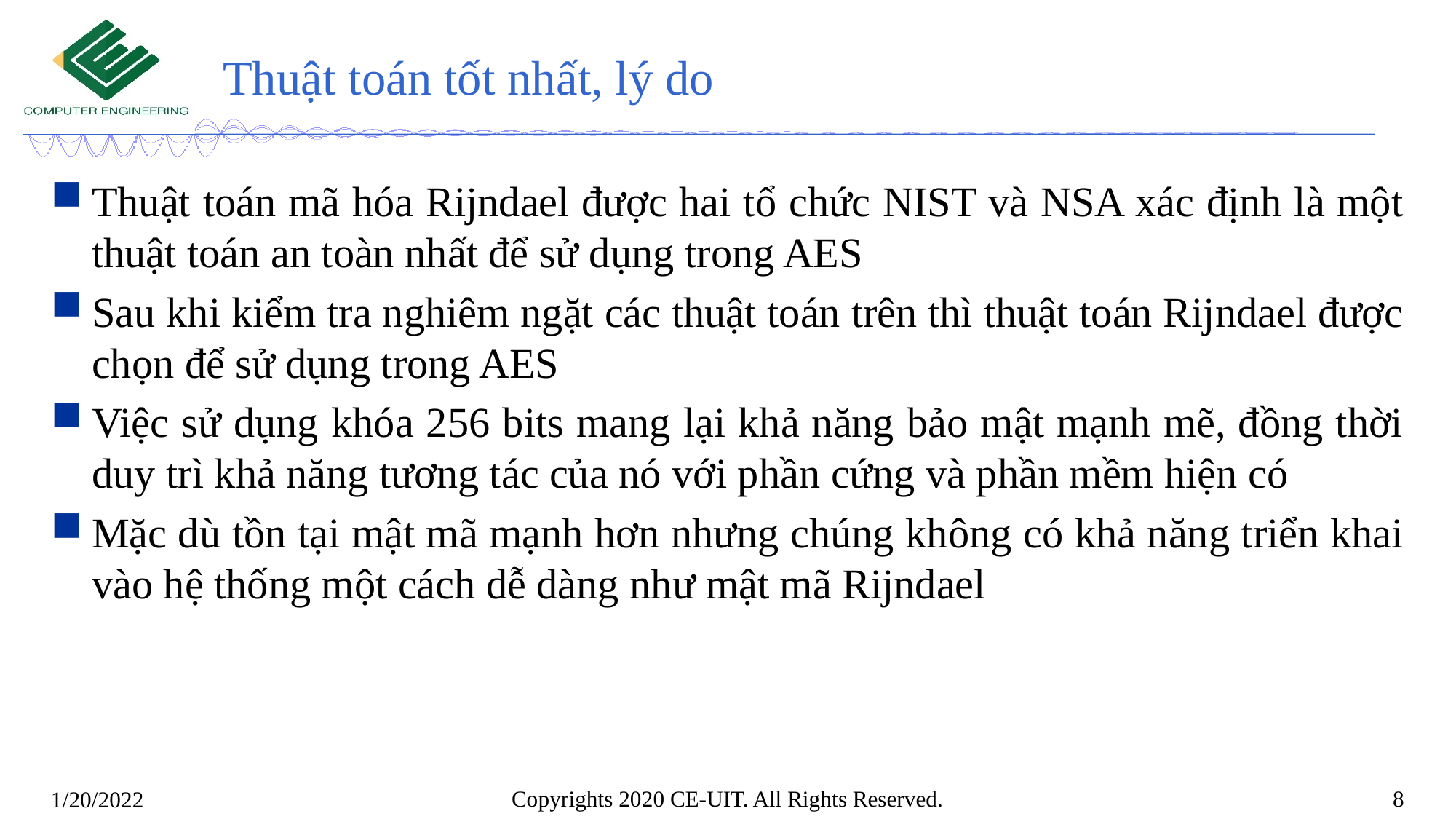

# Thuật toán tốt nhất, lý do
Thuật toán mã hóa Rijndael được hai tổ chức NIST và NSA xác định là một thuật toán an toàn nhất để sử dụng trong AES
Sau khi kiểm tra nghiêm ngặt các thuật toán trên thì thuật toán Rijndael được chọn để sử dụng trong AES
Việc sử dụng khóa 256 bits mang lại khả năng bảo mật mạnh mẽ, đồng thời duy trì khả năng tương tác của nó với phần cứng và phần mềm hiện có
Mặc dù tồn tại mật mã mạnh hơn nhưng chúng không có khả năng triển khai vào hệ thống một cách dễ dàng như mật mã Rijndael

Copyrights 2020 CE-UIT. All Rights Reserved.
8
1/20/2022